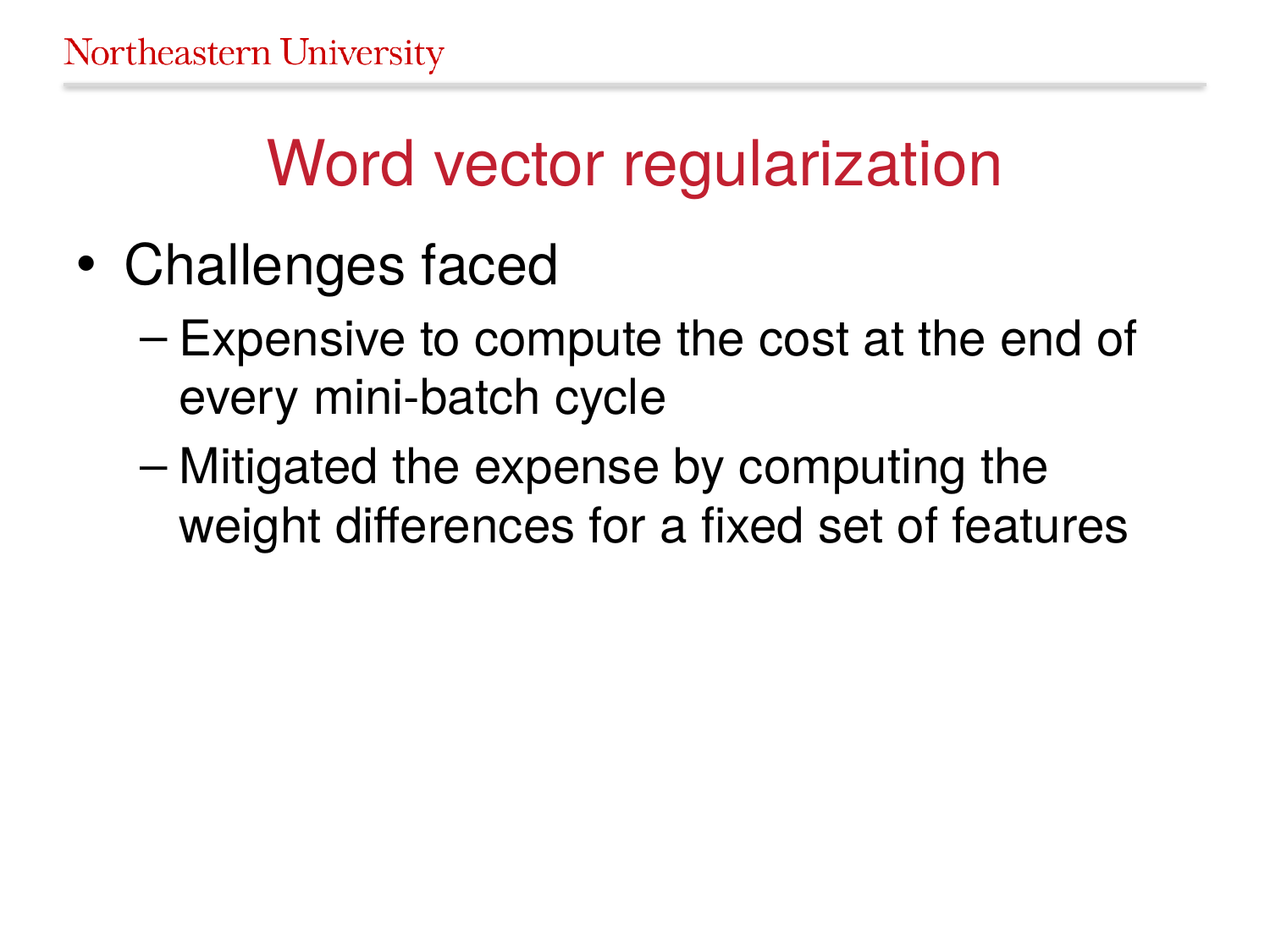

# Word vector regularization
Challenges faced
Expensive to compute the cost at the end of every mini-batch cycle
Mitigated the expense by computing the weight differences for a fixed set of features